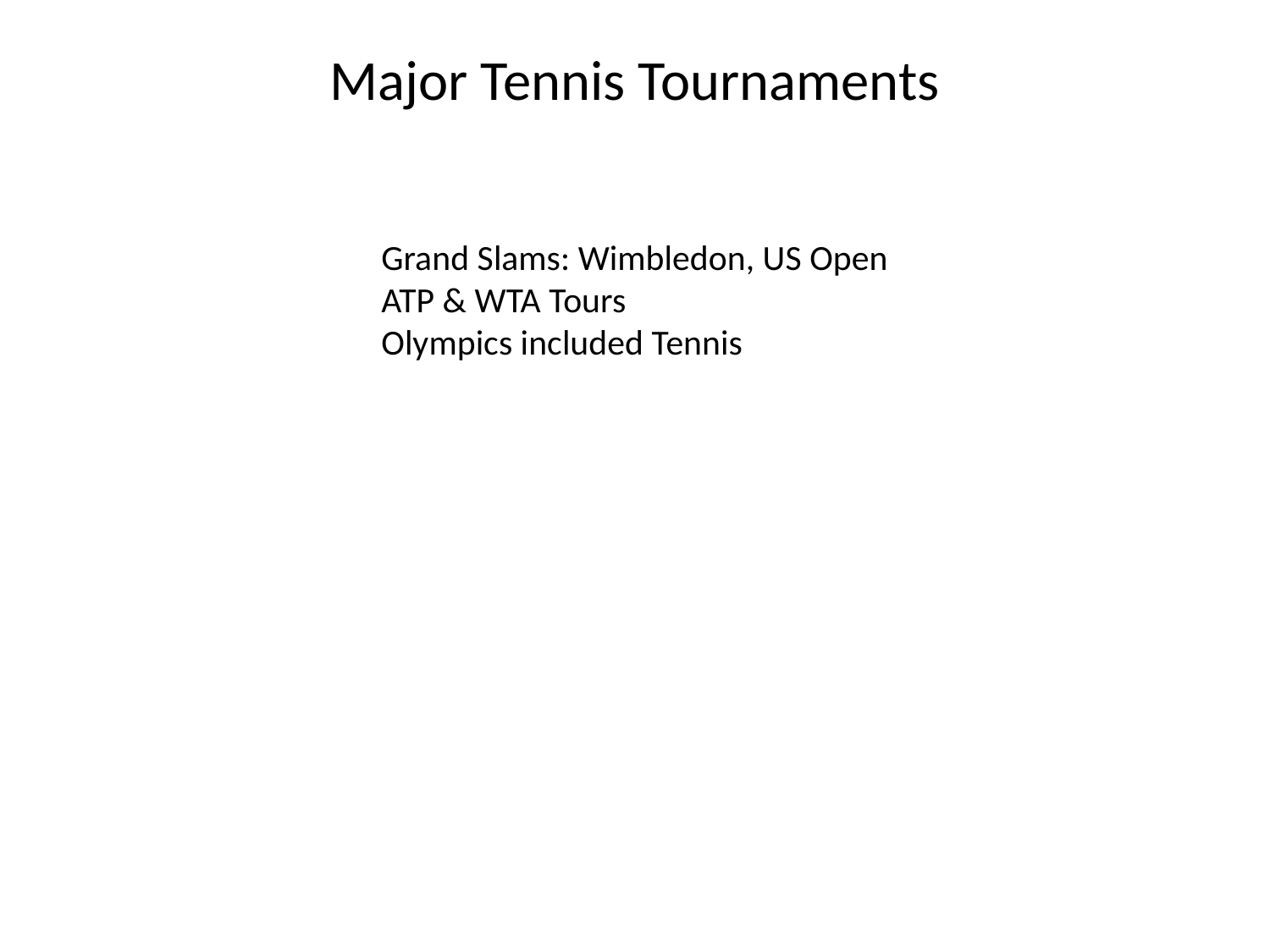

Major Tennis Tournaments
#

Grand Slams: Wimbledon, US Open
ATP & WTA Tours
Olympics included Tennis